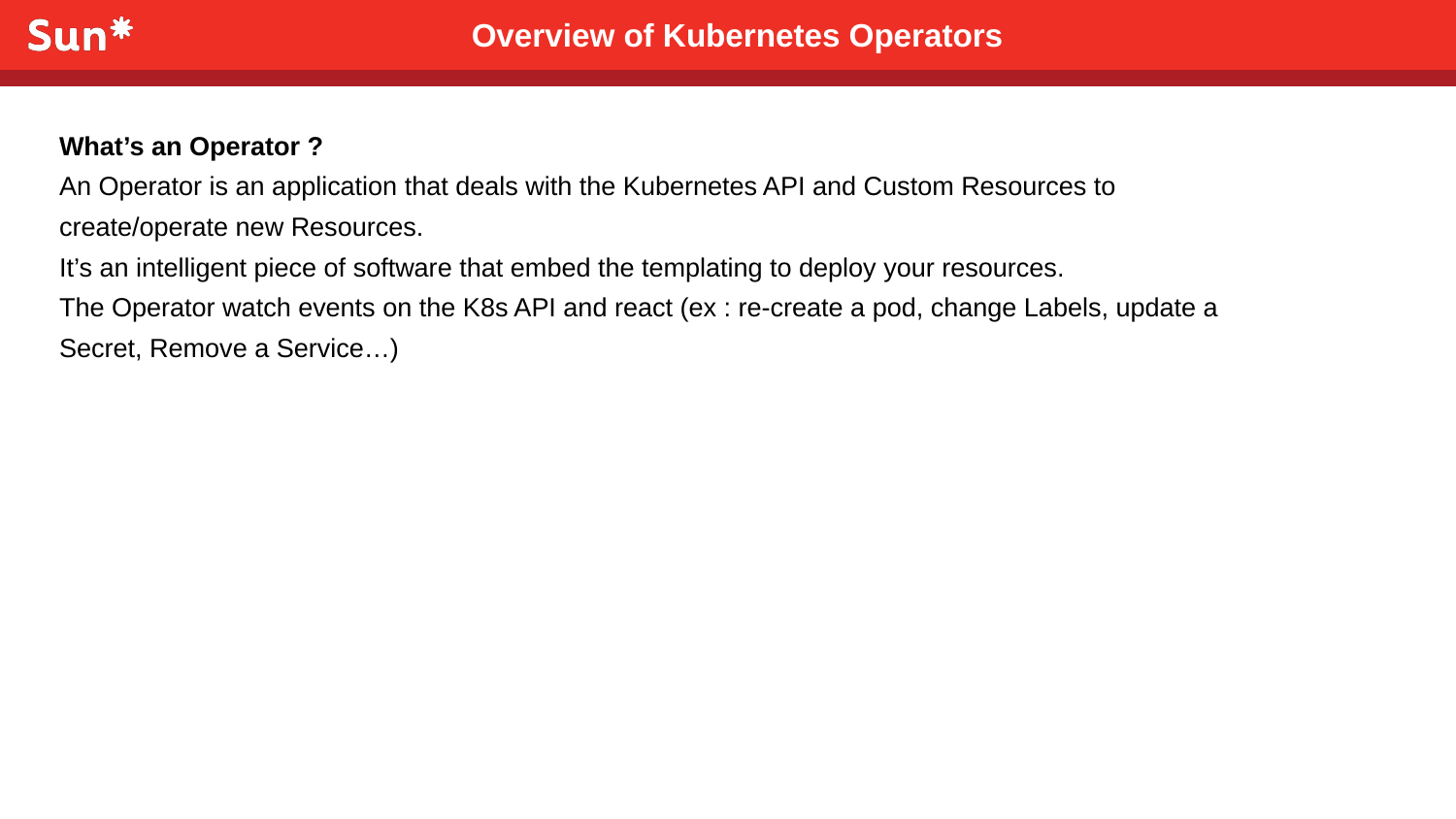

Overview of Kubernetes Operators
What’s an Operator ?
An Operator is an application that deals with the Kubernetes API and Custom Resources to create/operate new Resources.
It’s an intelligent piece of software that embed the templating to deploy your resources.
The Operator watch events on the K8s API and react (ex : re-create a pod, change Labels, update a Secret, Remove a Service…)